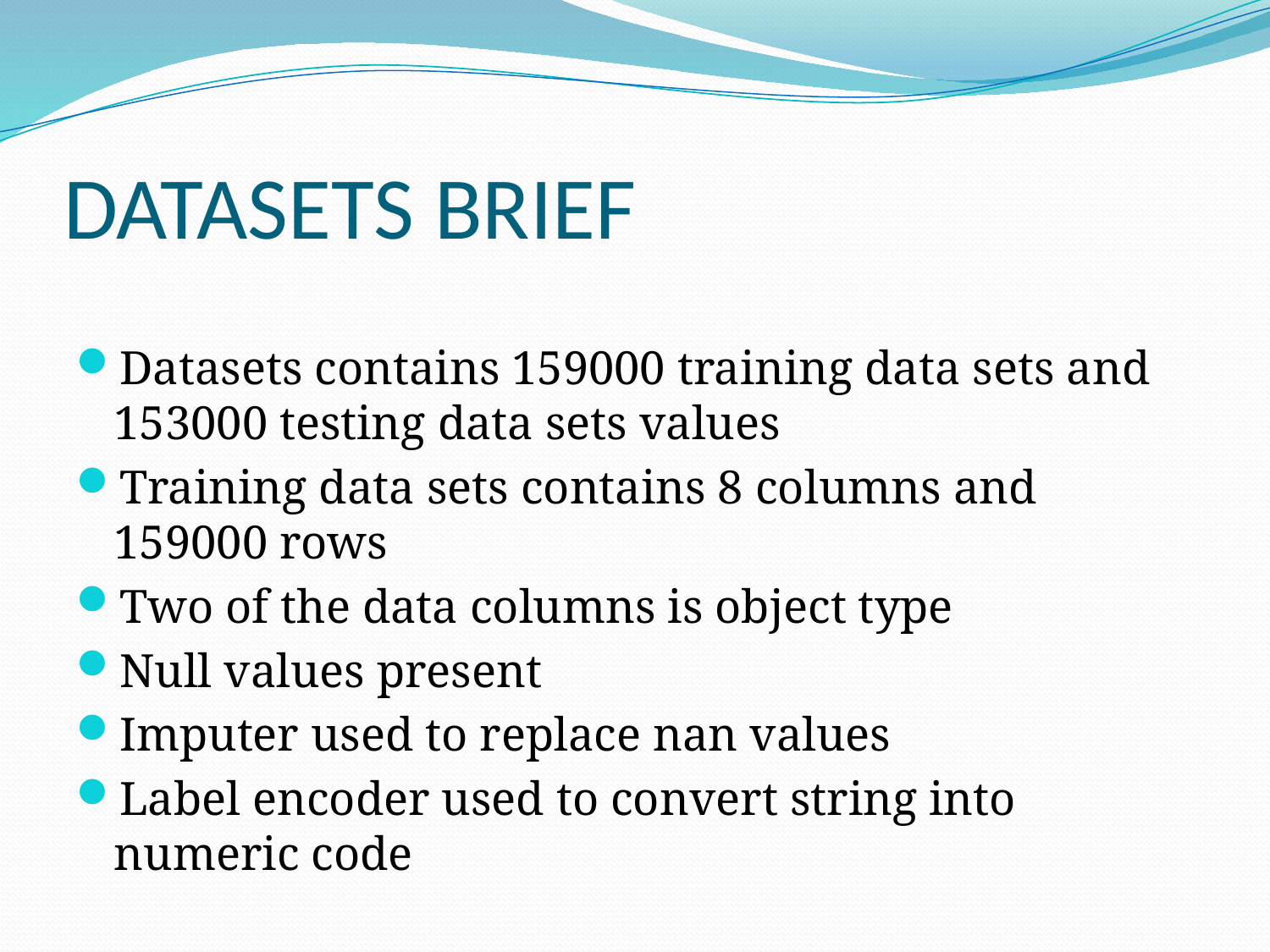

# DATASETS BRIEF

Datasets contains 159000 training data sets and 153000 testing data sets values
Training data sets contains 8 columns and 159000 rows
Two of the data columns is object type
Null values present
Imputer used to replace nan values
Label encoder used to convert string into numeric code